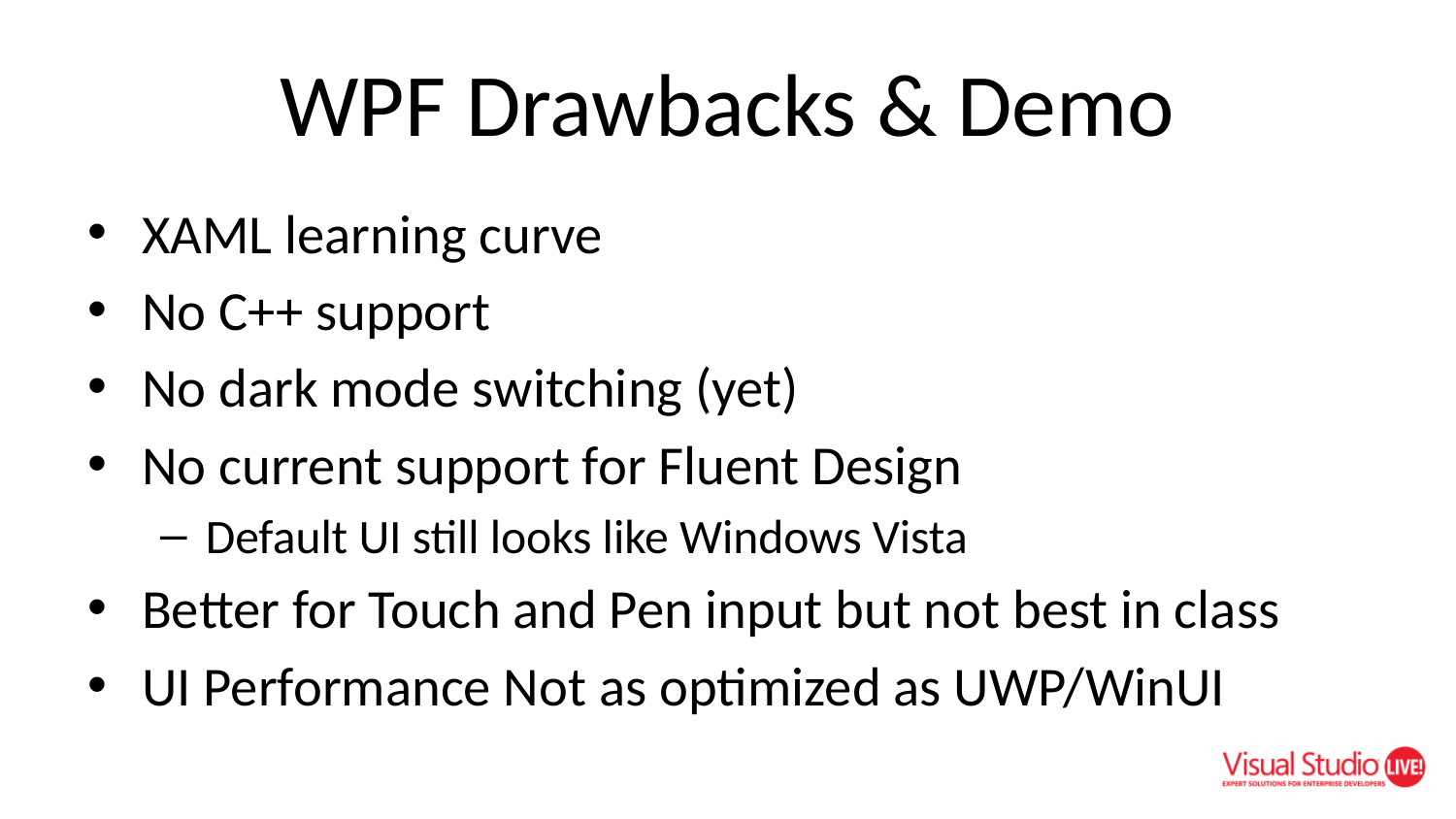

# WPF Drawbacks & Demo
XAML learning curve
No C++ support
No dark mode switching (yet)
No current support for Fluent Design
Default UI still looks like Windows Vista
Better for Touch and Pen input but not best in class
UI Performance Not as optimized as UWP/WinUI